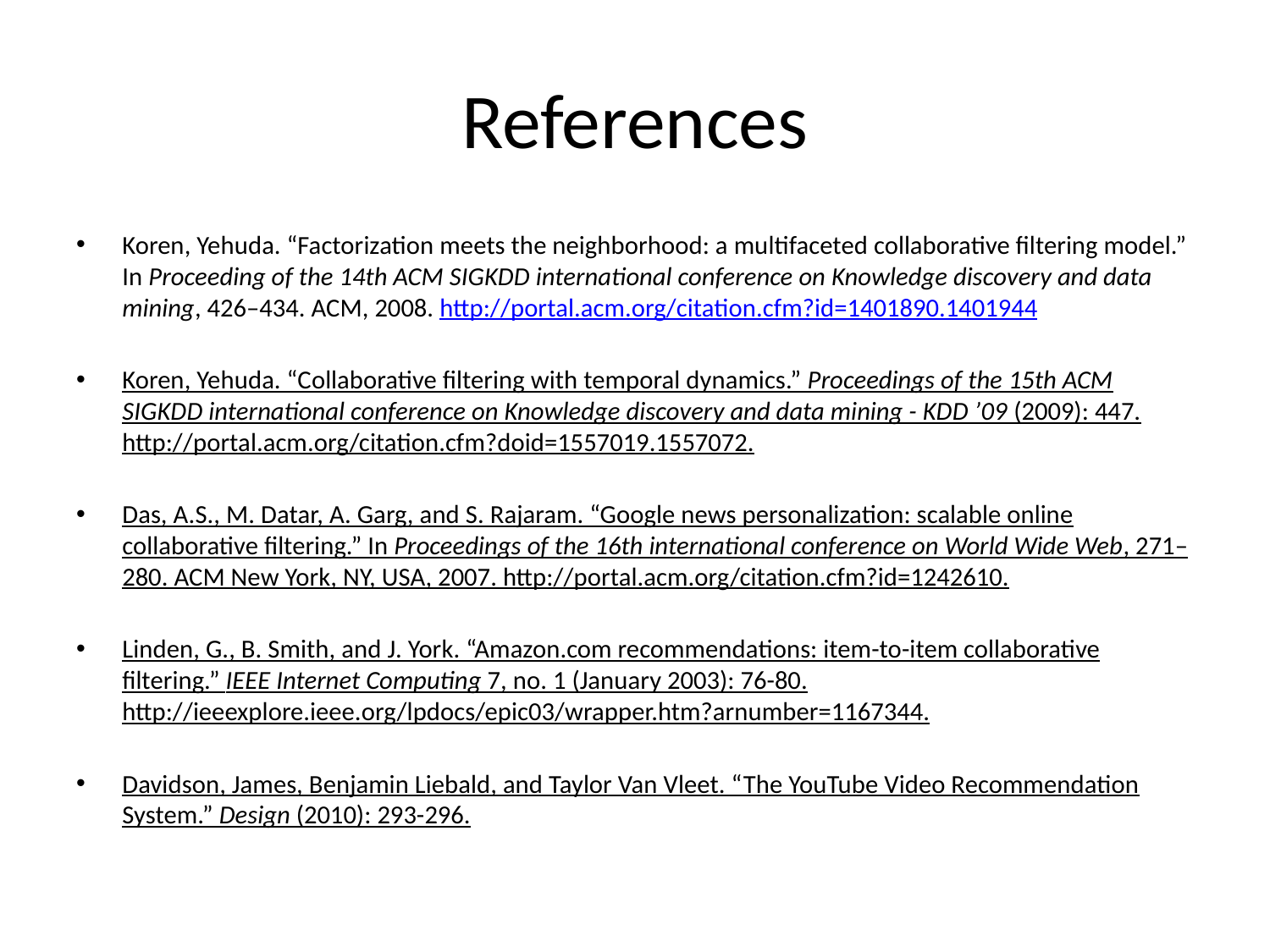

# References
Koren, Yehuda. “Factorization meets the neighborhood: a multifaceted collaborative filtering model.” In Proceeding of the 14th ACM SIGKDD international conference on Knowledge discovery and data mining, 426–434. ACM, 2008. http://portal.acm.org/citation.cfm?id=1401890.1401944

Koren, Yehuda. “Collaborative filtering with temporal dynamics.” Proceedings of the 15th ACM SIGKDD international conference on Knowledge discovery and data mining - KDD ’09 (2009): 447. http://portal.acm.org/citation.cfm?doid=1557019.1557072.

Das, A.S., M. Datar, A. Garg, and S. Rajaram. “Google news personalization: scalable online collaborative filtering.” In Proceedings of the 16th international conference on World Wide Web, 271–280. ACM New York, NY, USA, 2007. http://portal.acm.org/citation.cfm?id=1242610.

Linden, G., B. Smith, and J. York. “Amazon.com recommendations: item-to-item collaborative filtering.” IEEE Internet Computing 7, no. 1 (January 2003): 76-80. http://ieeexplore.ieee.org/lpdocs/epic03/wrapper.htm?arnumber=1167344.

Davidson, James, Benjamin Liebald, and Taylor Van Vleet. “The YouTube Video Recommendation System.” Design (2010): 293-296.